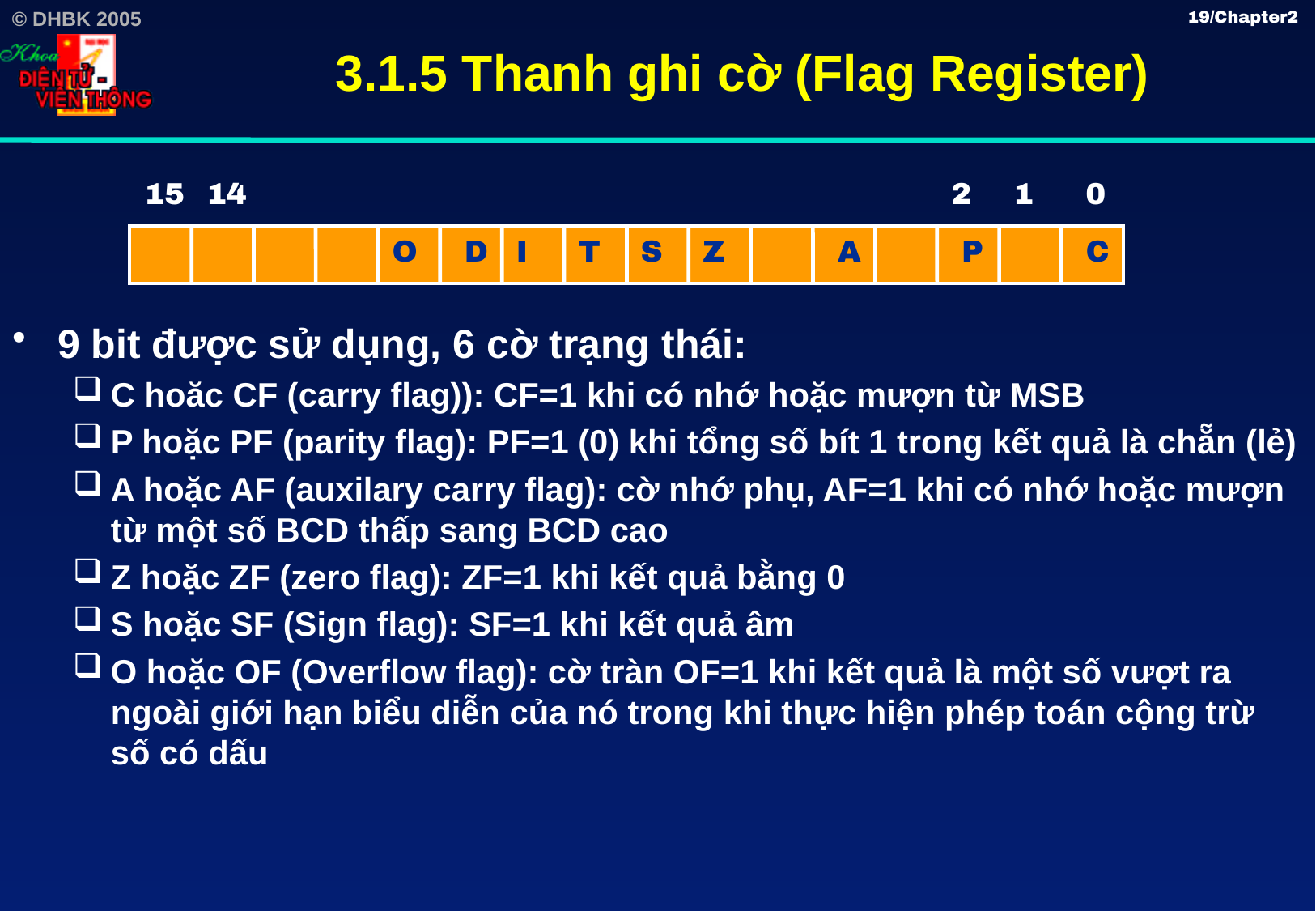

# 3.1.5 Thanh ghi cờ (Flag Register)
19/Chapter2

9 bit được sử dụng, 6 cờ trạng thái:
C hoăc CF (carry flag)): CF=1 khi có nhớ hoặc mượn từ MSB
P hoặc PF (parity flag): PF=1 (0) khi tổng số bít 1 trong kết quả là chẵn (lẻ)
A hoặc AF (auxilary carry flag): cờ nhớ phụ, AF=1 khi có nhớ hoặc mượn từ một số BCD thấp sang BCD cao
Z hoặc ZF (zero flag): ZF=1 khi kết quả bằng 0
S hoặc SF (Sign flag): SF=1 khi kết quả âm
O hoặc OF (Overflow flag): cờ tràn OF=1 khi kết quả là một số vượt ra ngoài giới hạn biểu diễn của nó trong khi thực hiện phép toán cộng trừ số có dấu
15
14
2
1
0

O

D

I

T

S

Z

A

P

C